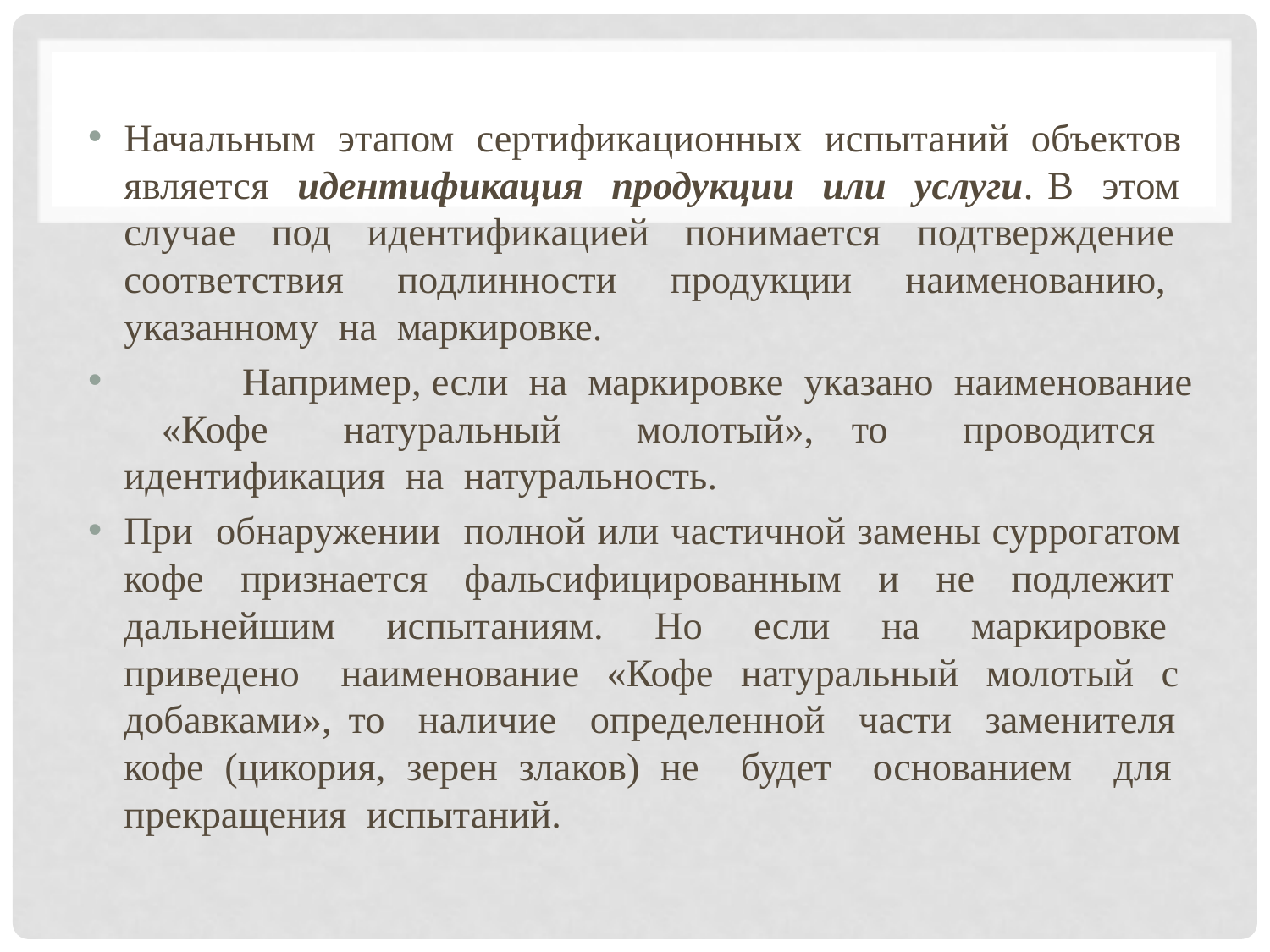

#
Начальным  этапом  сертификационных  испытаний  объектов  является  идентификация  продукции  или  услуги. В  этом  случае  под  идентификацией  понимается  подтверждение  соответствия  подлинности  продукции  наименованию,  указанному  на  маркировке.
	Например, если  на  маркировке  указано  наименование  «Кофе  натуральный  молотый», то  проводится  идентификация  на  натуральность.
При  обнаружении  полной или частичной замены суррогатом  кофе  признается  фальсифицированным  и  не  подлежит  дальнейшим  испытаниям.  Но  если  на  маркировке  приведено   наименование  «Кофе  натуральный  молотый  с  добавками», то  наличие  определенной  части  заменителя  кофе (цикория, зерен злаков) не  будет  основанием  для  прекращения  испытаний.